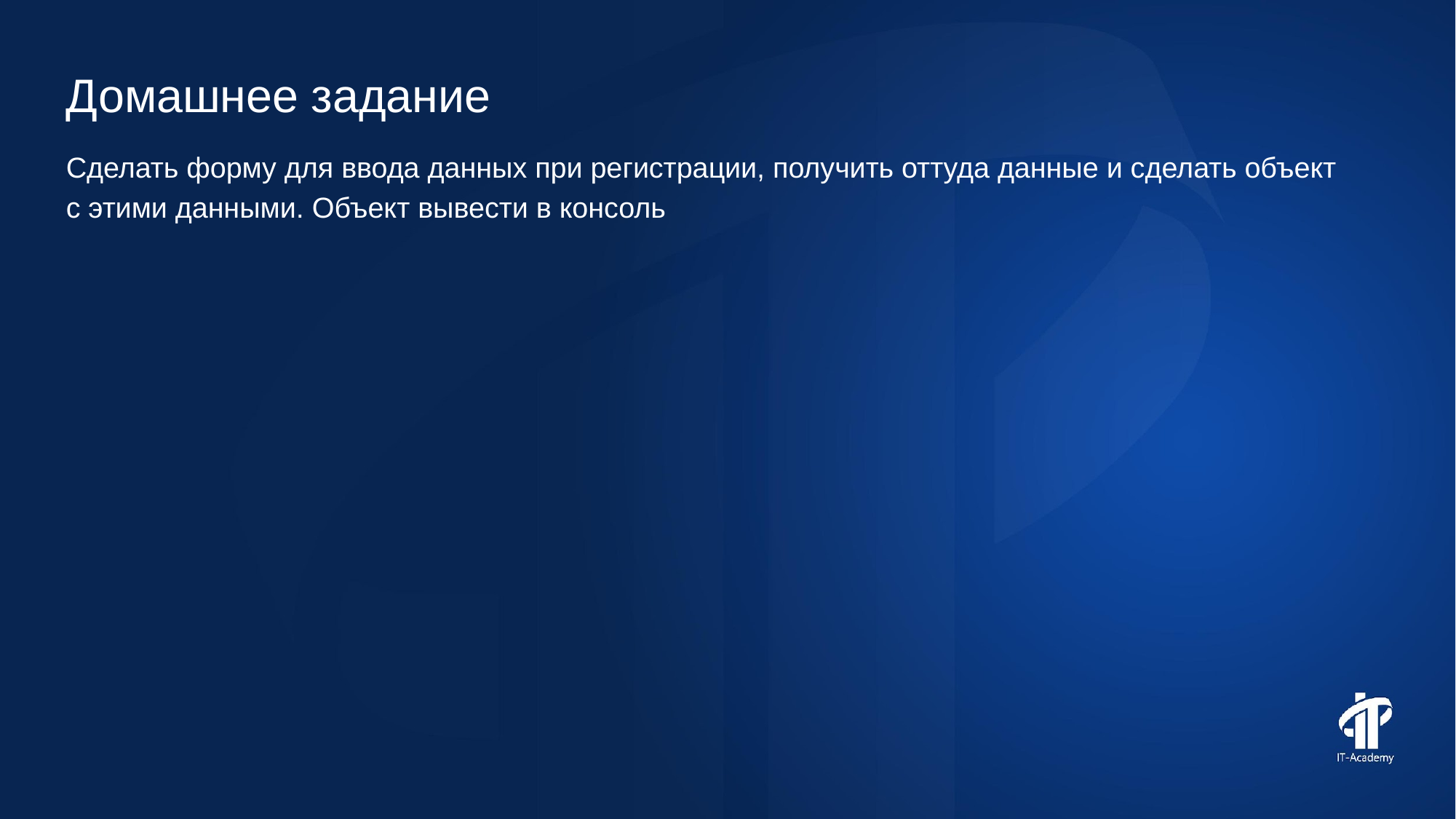

Домашнее задание
Сделать форму для ввода данных при регистрации, получить оттуда данные и сделать объект с этими данными. Объект вывести в консоль